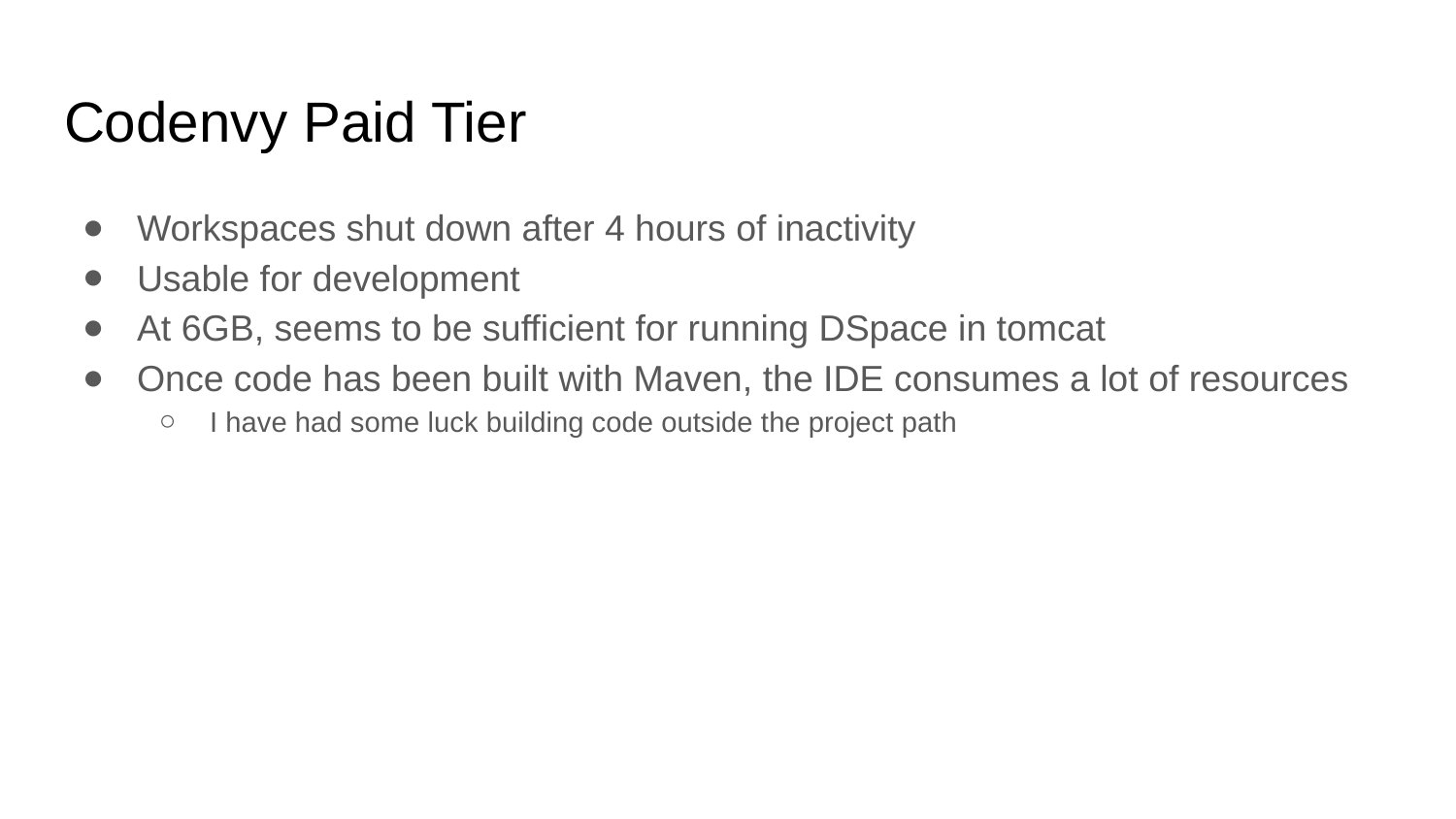

# Codenvy Paid Tier
Workspaces shut down after 4 hours of inactivity
Usable for development
At 6GB, seems to be sufficient for running DSpace in tomcat
Once code has been built with Maven, the IDE consumes a lot of resources
I have had some luck building code outside the project path